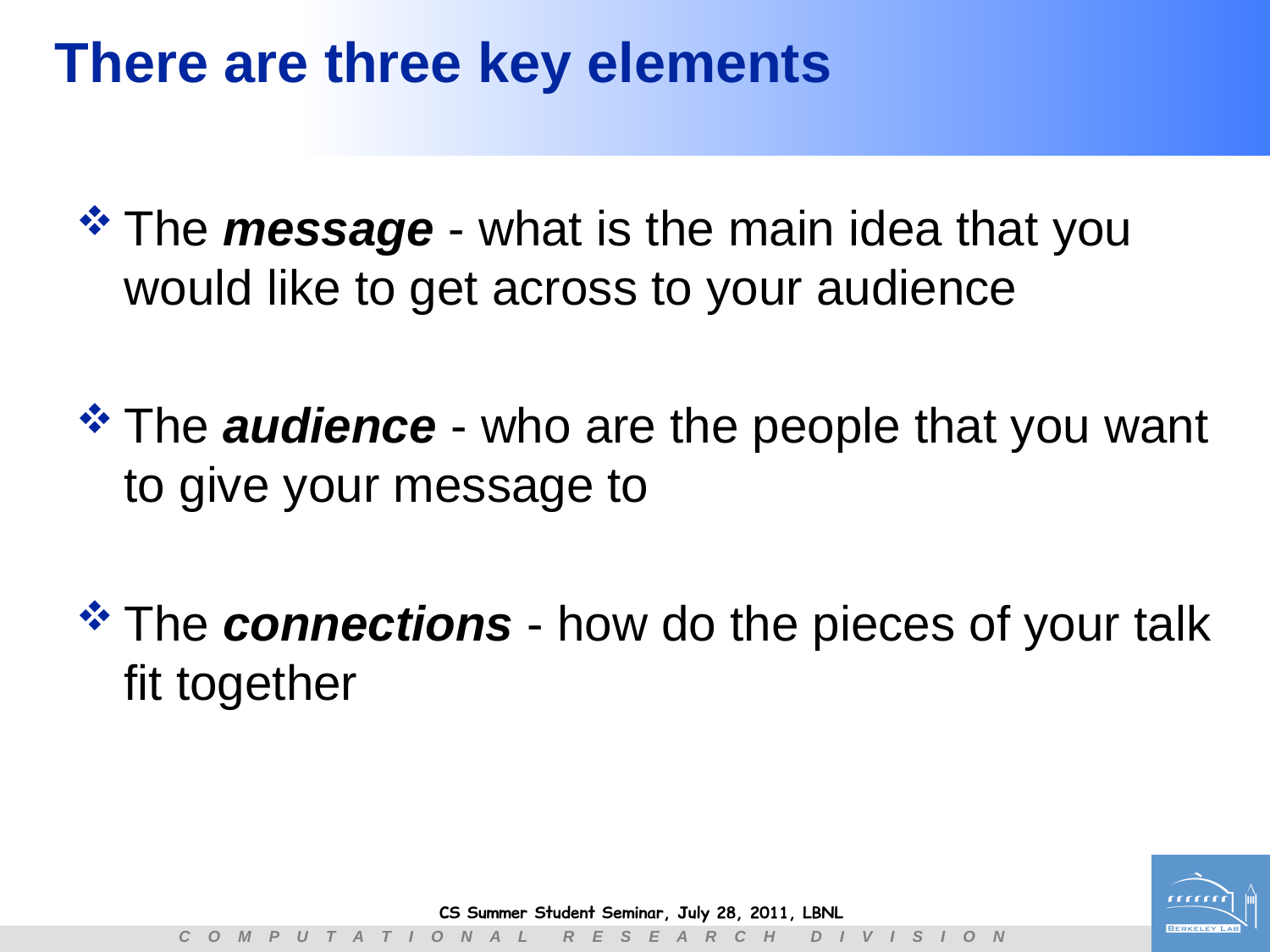

# There are three key elements
The message - what is the main idea that you would like to get across to your audience

The audience - who are the people that you want to give your message to

The connections - how do the pieces of your talk fit together